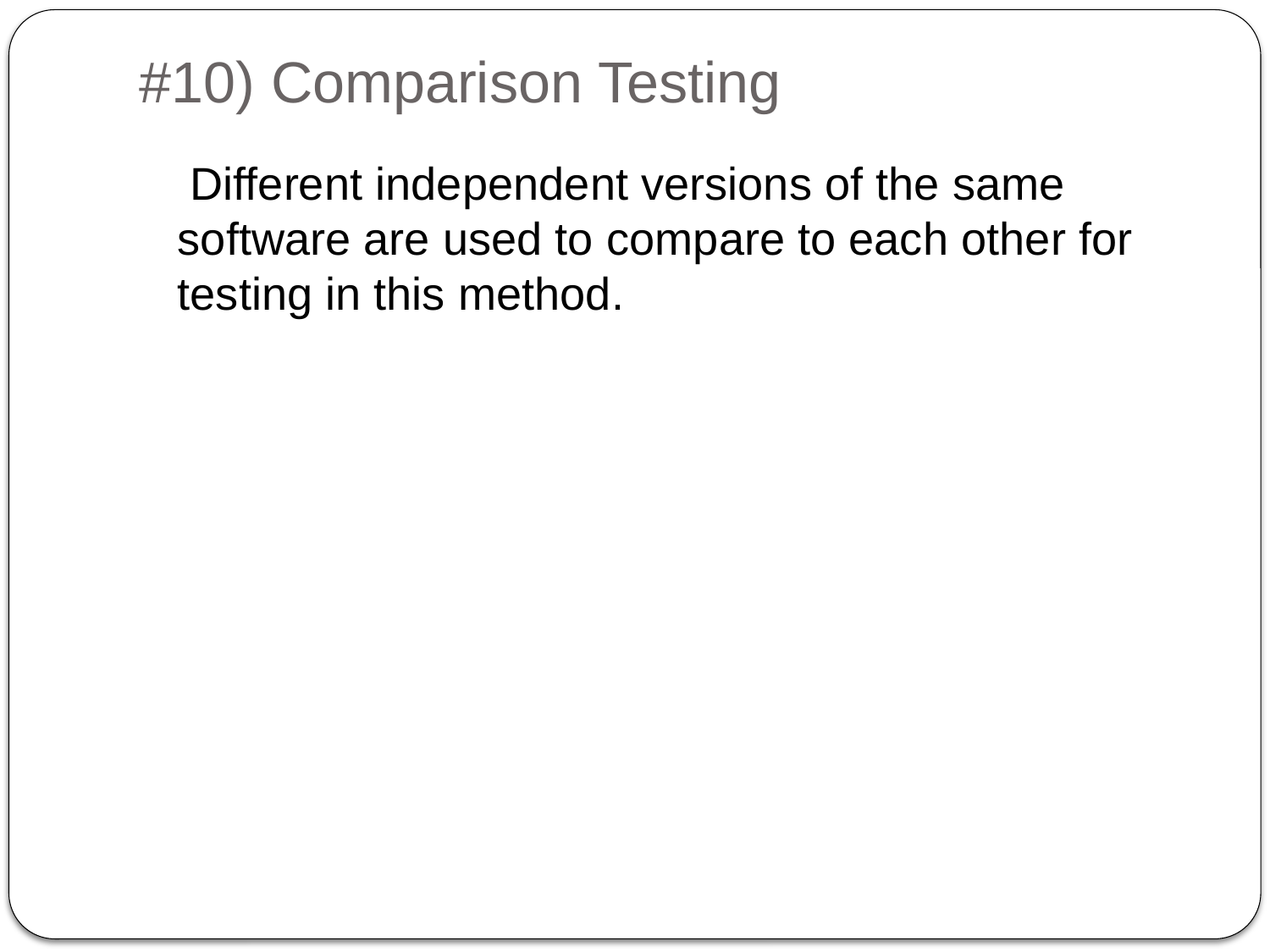

# #10) Comparison Testing
    Different independent versions of the same software are used to compare to each other for testing in this method.